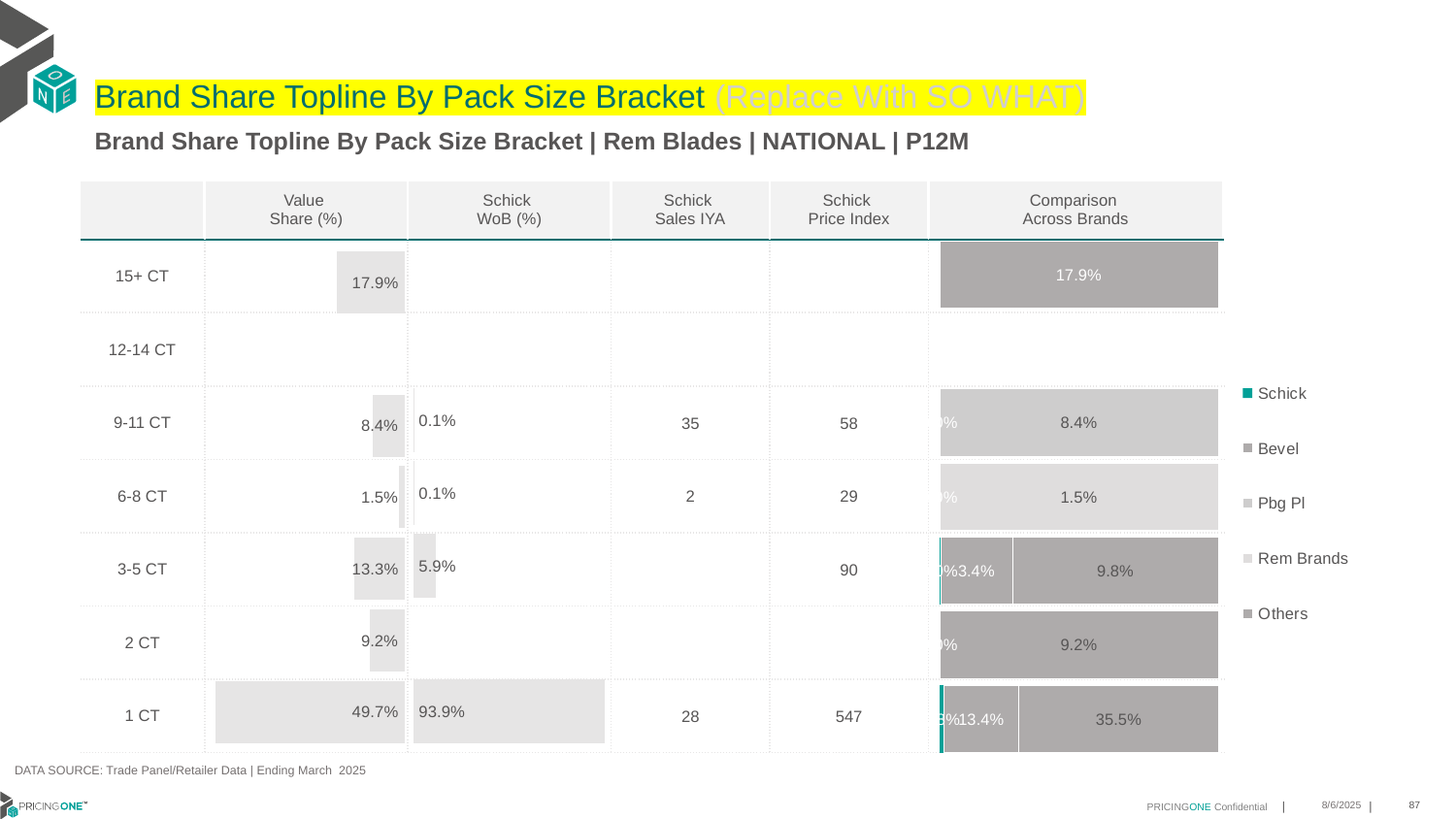

# Brand Share Topline By Pack Size Bracket (Replace With SO WHAT)
Brand Share Topline By Pack Size Bracket | Rem Blades | NATIONAL | P12M
|  | Value Share (%) | Schick WoB (%) | Schick Sales IYA | Schick Price Index | Comparison Across Brands |
| --- | --- | --- | --- | --- | --- |
| 15+ CT |  |  |  |  |  |
| 12-14 CT |  |  |  |  |  |
| 9-11 CT |  |  | 35 | 58 |  |
| 6-8 CT |  |  | 2 | 29 |  |
| 3-5 CT |  |  |  | 90 |  |
| 2 CT |  |  |  |  |  |
| 1 CT |  |  | 28 | 547 |  |

### Chart

| Category | Schick | Bevel | Pbg Pl | Rem Brands | Others |
|---|---|---|---|---|---|
| 15+ CT | None | 0.17914341314730287 | None | None | None |
| 12-14 CT | None | None | None | None | None |
| 9-11 CT | 4.62593584127674e-06 | None | 0.08435717822077024 | None | None |
| 6-8 CT | 8.789278098425805e-06 | None | None | 0.015293459539656934 | None |
| 3-5 CT | 0.0004709202686419721 | 0.034289980720255894 | None | None | 0.09761476339668128 |
| 2 CT | 3.469451880957555e-06 | None | None | None | 0.09151523569316584 |
| 1 CT | 0.00750800951878818 | 0.13377570386794155 | None | None | 0.35525036200839166 |

### Chart

| Category | Value Share |
|---|---|
|  | 0.17914341314730287 |

### Chart

| Category | Brand WoB % |
|---|---|
|  | None |
DATA SOURCE: Trade Panel/Retailer Data | Ending March  2025

8/6/2025
87